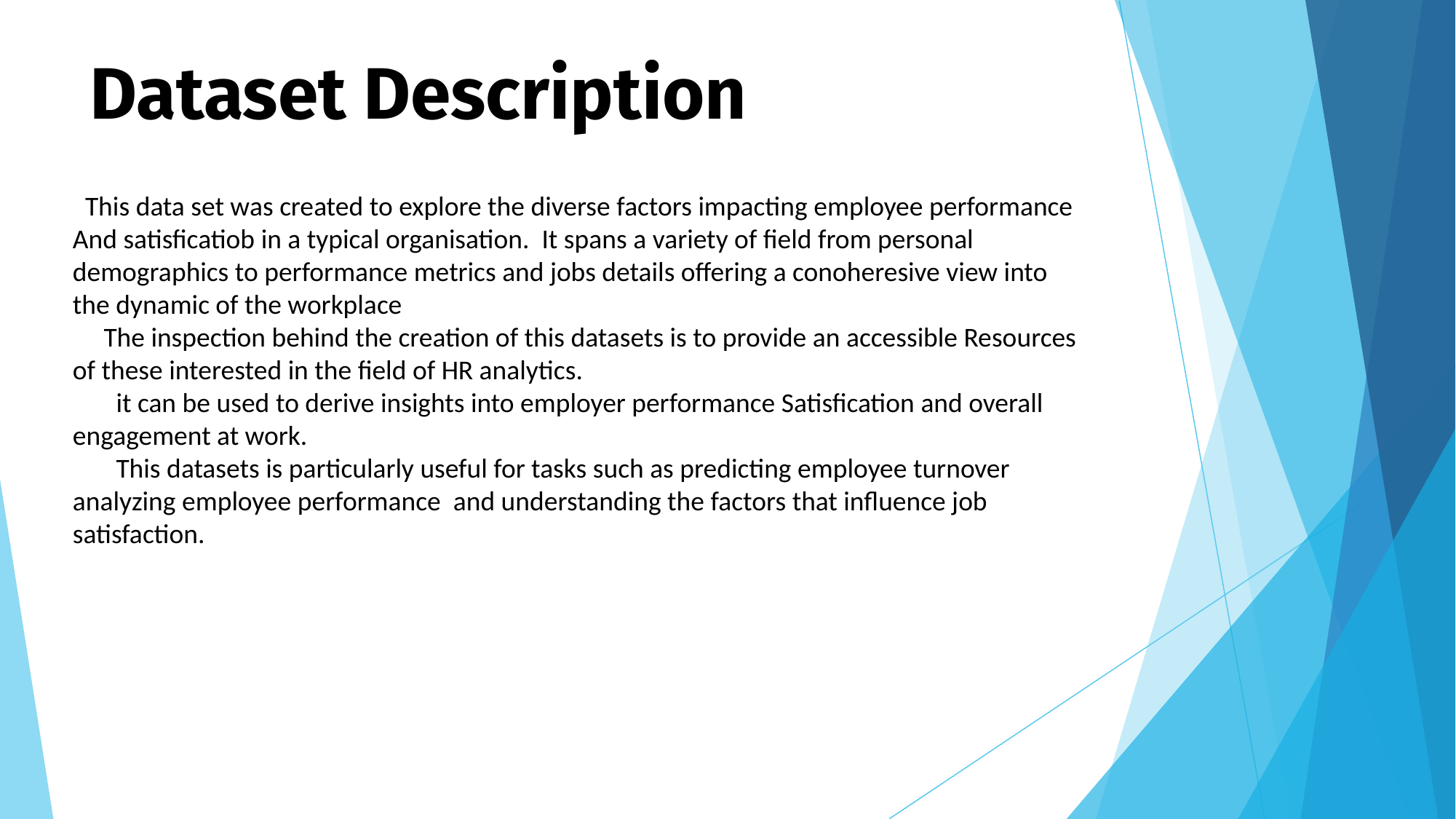

# Dataset Description
  This data set was created to explore the diverse factors impacting employee performance And satisficatiob in a typical organisation.  It spans a variety of field from personal demographics to performance metrics and jobs details offering a conoheresive view into the dynamic of the workplace
     The inspection behind the creation of this datasets is to provide an accessible Resources of these interested in the field of HR analytics.
       it can be used to derive insights into employer performance Satisfication and overall engagement at work.
       This datasets is particularly useful for tasks such as predicting employee turnover analyzing employee performance  and understanding the factors that influence job satisfaction.